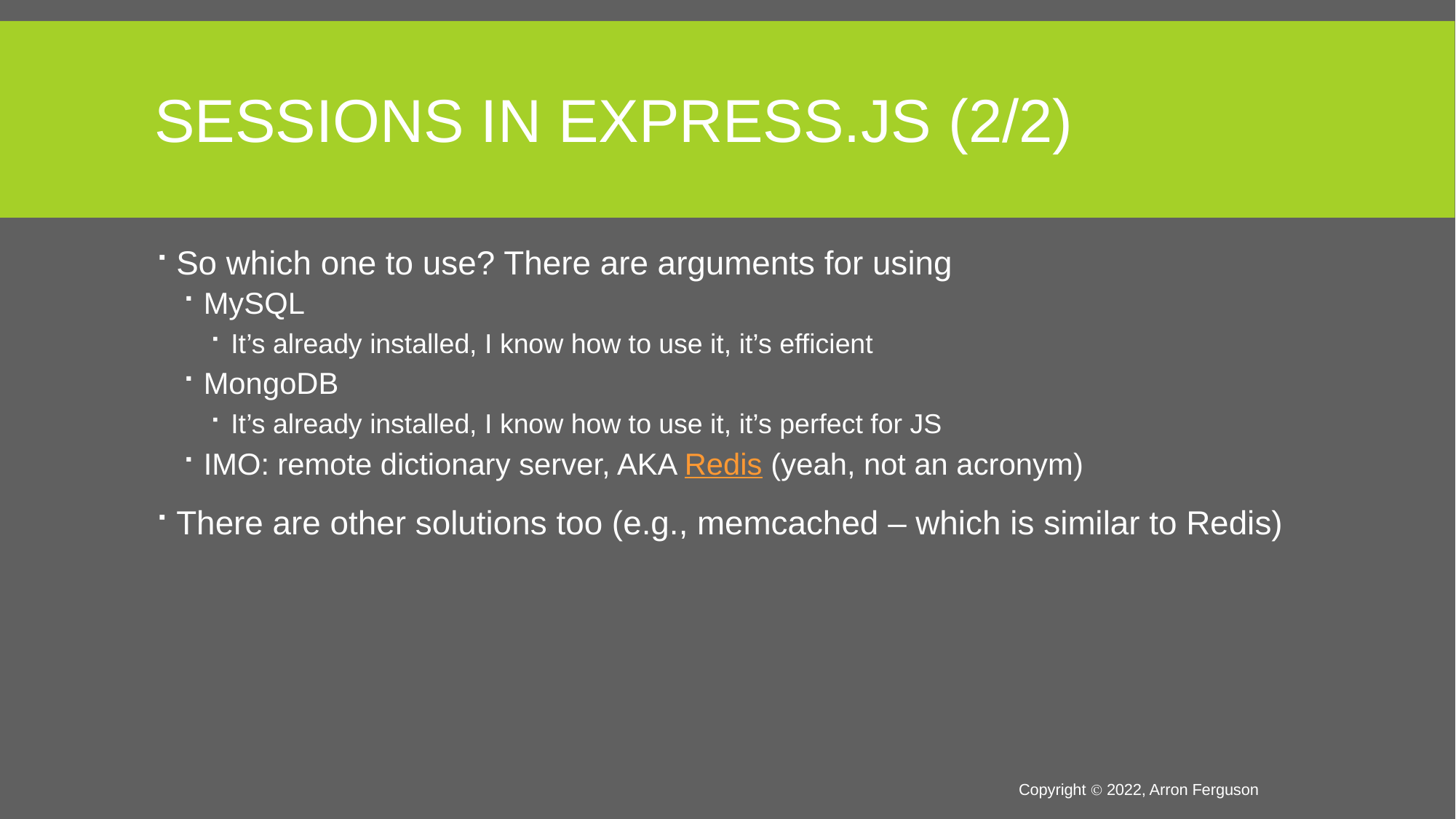

# Sessions in Express.js (2/2)
So which one to use? There are arguments for using
MySQL
It’s already installed, I know how to use it, it’s efficient
MongoDB
It’s already installed, I know how to use it, it’s perfect for JS
IMO: remote dictionary server, AKA Redis (yeah, not an acronym)
There are other solutions too (e.g., memcached – which is similar to Redis)
Copyright Ⓒ 2022, Arron Ferguson